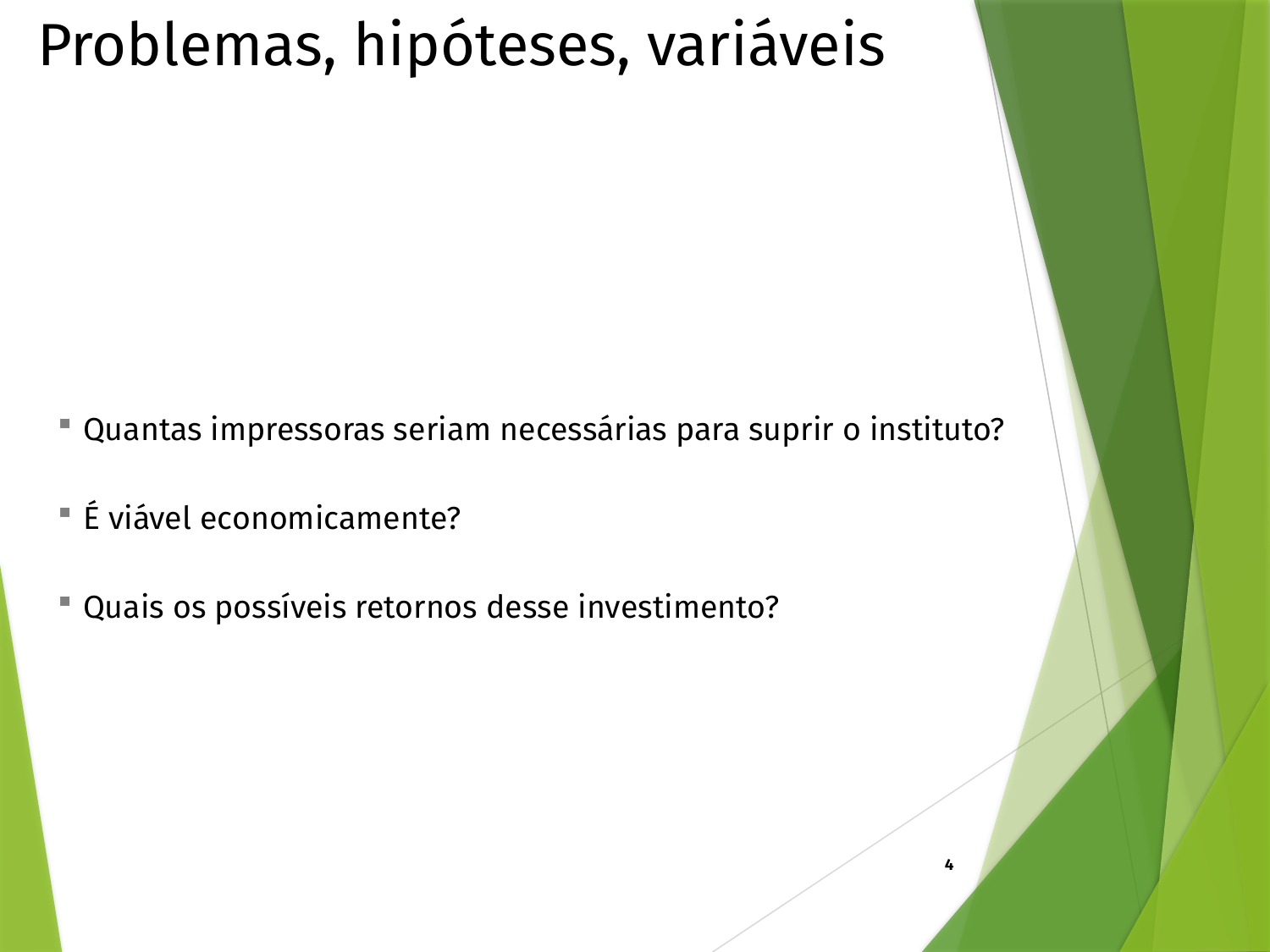

# Problemas, hipóteses, variáveis

Quantas impressoras seriam necessárias para suprir o instituto?

É viável economicamente?

Quais os possíveis retornos desse investimento?

4